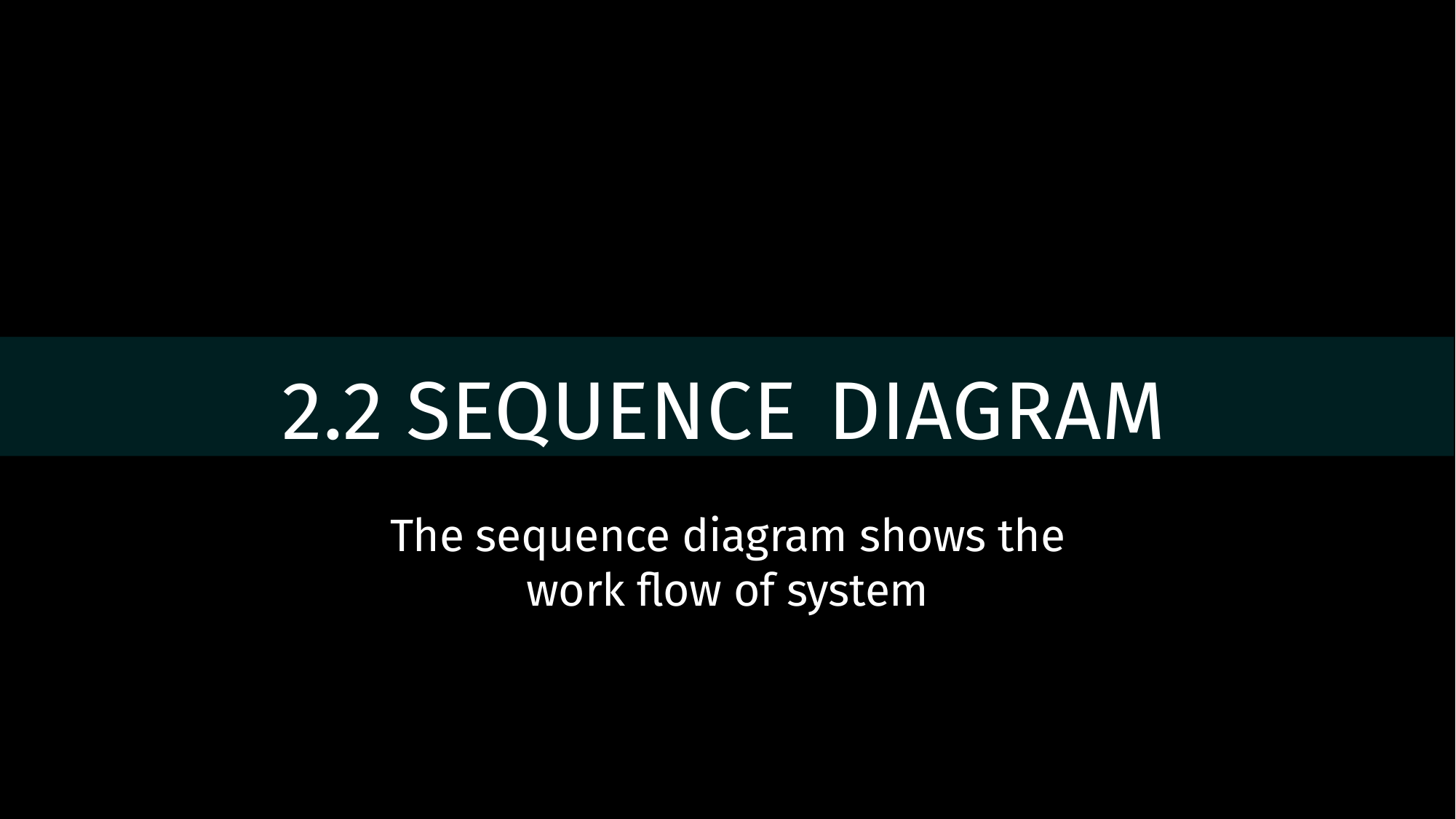

2.2 SEQUENCE  DIAGRAM
The sequence diagram shows the work flow of system